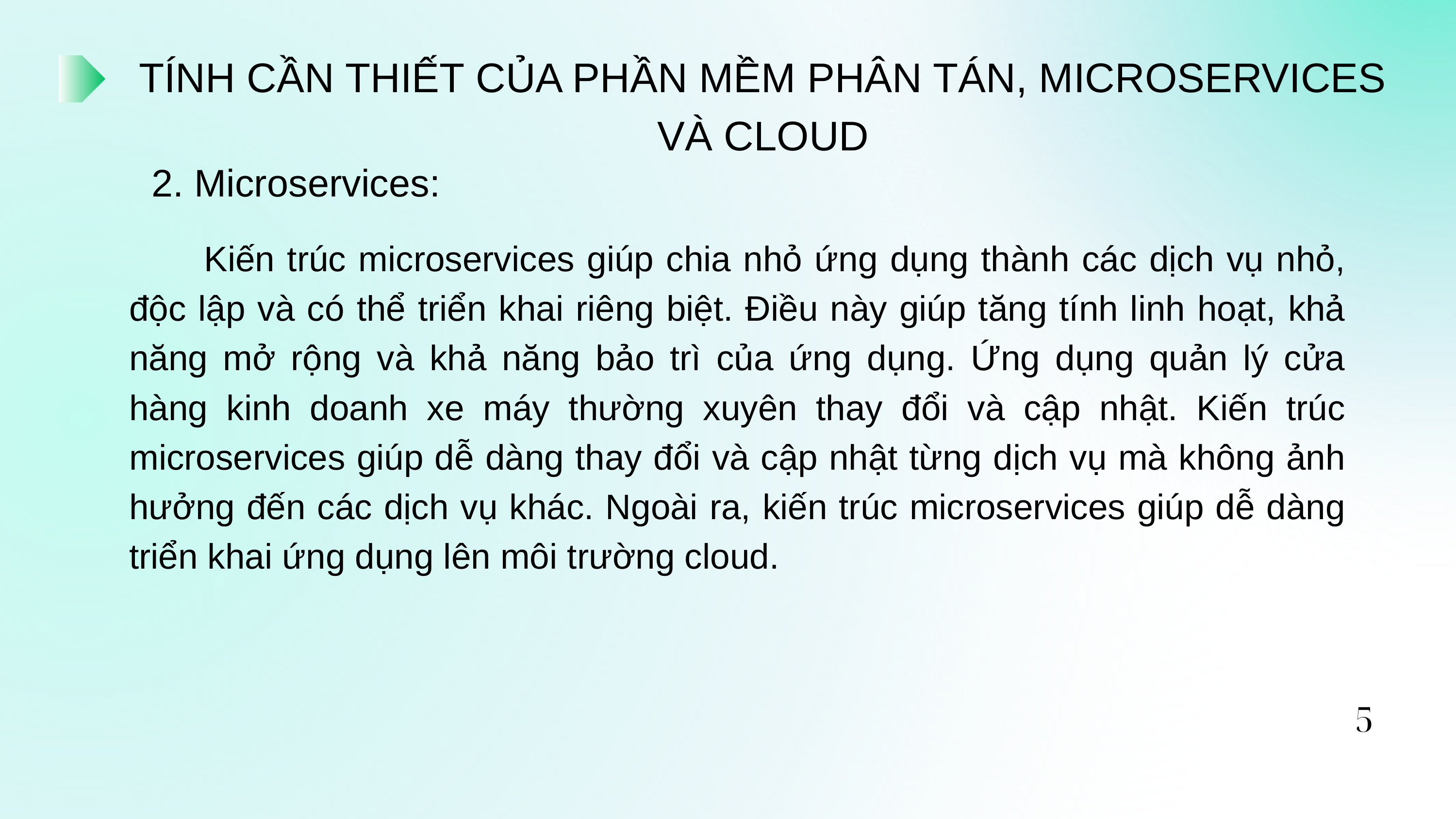

TÍNH CẦN THIẾT CỦA PHẦN MỀM PHÂN TÁN, MICROSERVICES VÀ CLOUD

2. Microservices:
      Kiến trúc microservices giúp chia nhỏ ứng dụng thành các dịch vụ nhỏ, độc lập và có thể triển khai riêng biệt. Điều này giúp tăng tính linh hoạt, khả năng mở rộng và khả năng bảo trì của ứng dụng. Ứng dụng quản lý cửa hàng kinh doanh xe máy thường xuyên thay đổi và cập nhật. Kiến trúc microservices giúp dễ dàng thay đổi và cập nhật từng dịch vụ mà không ảnh hưởng đến các dịch vụ khác. Ngoài ra, kiến trúc microservices giúp dễ dàng triển khai ứng dụng lên môi trường cloud.
5